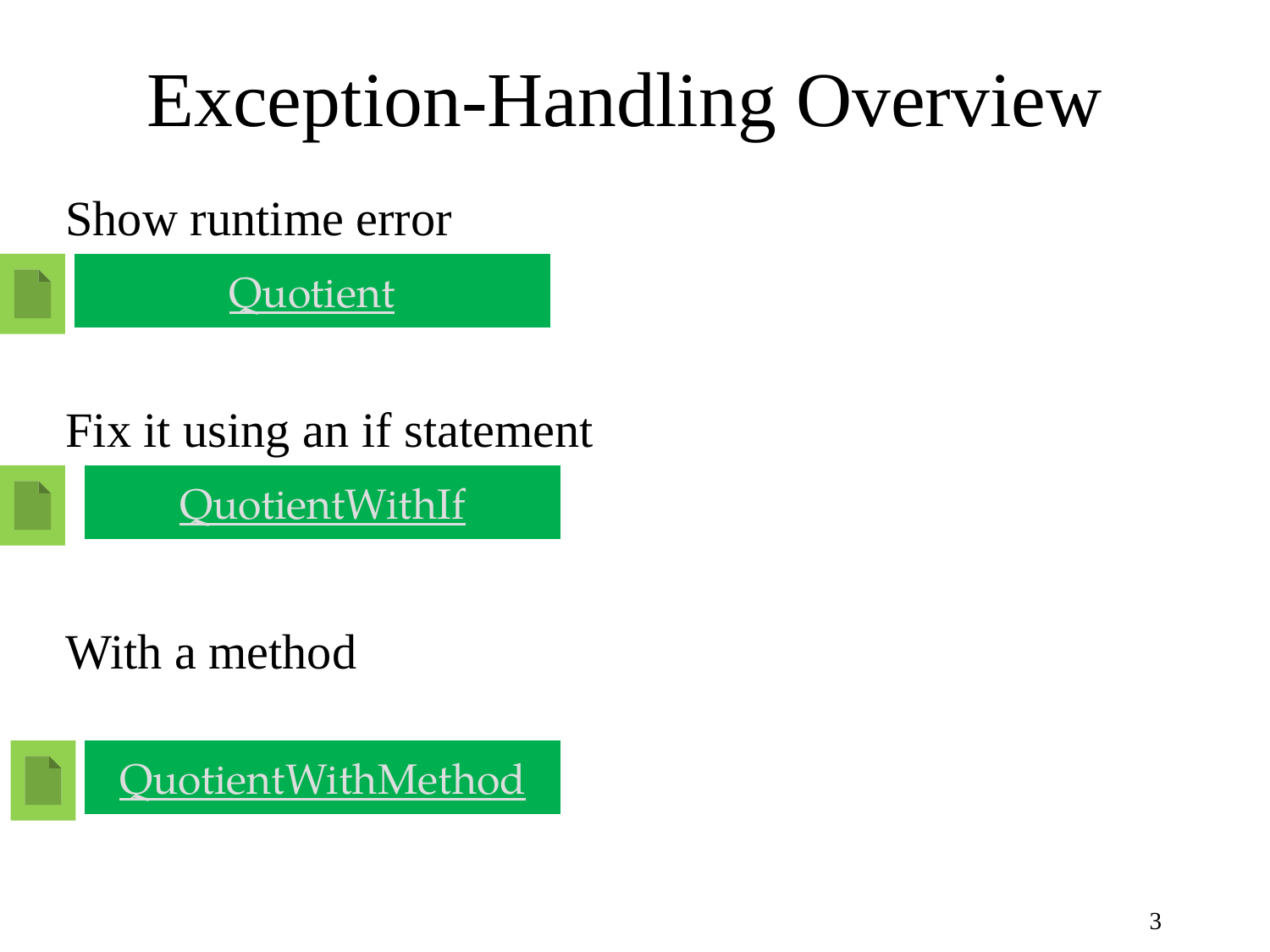

# Exception-Handling Overview
Show runtime error

Quotient
Fix it using an if statement

QuotientWithIf
With a method

QuotientWithMethod
3